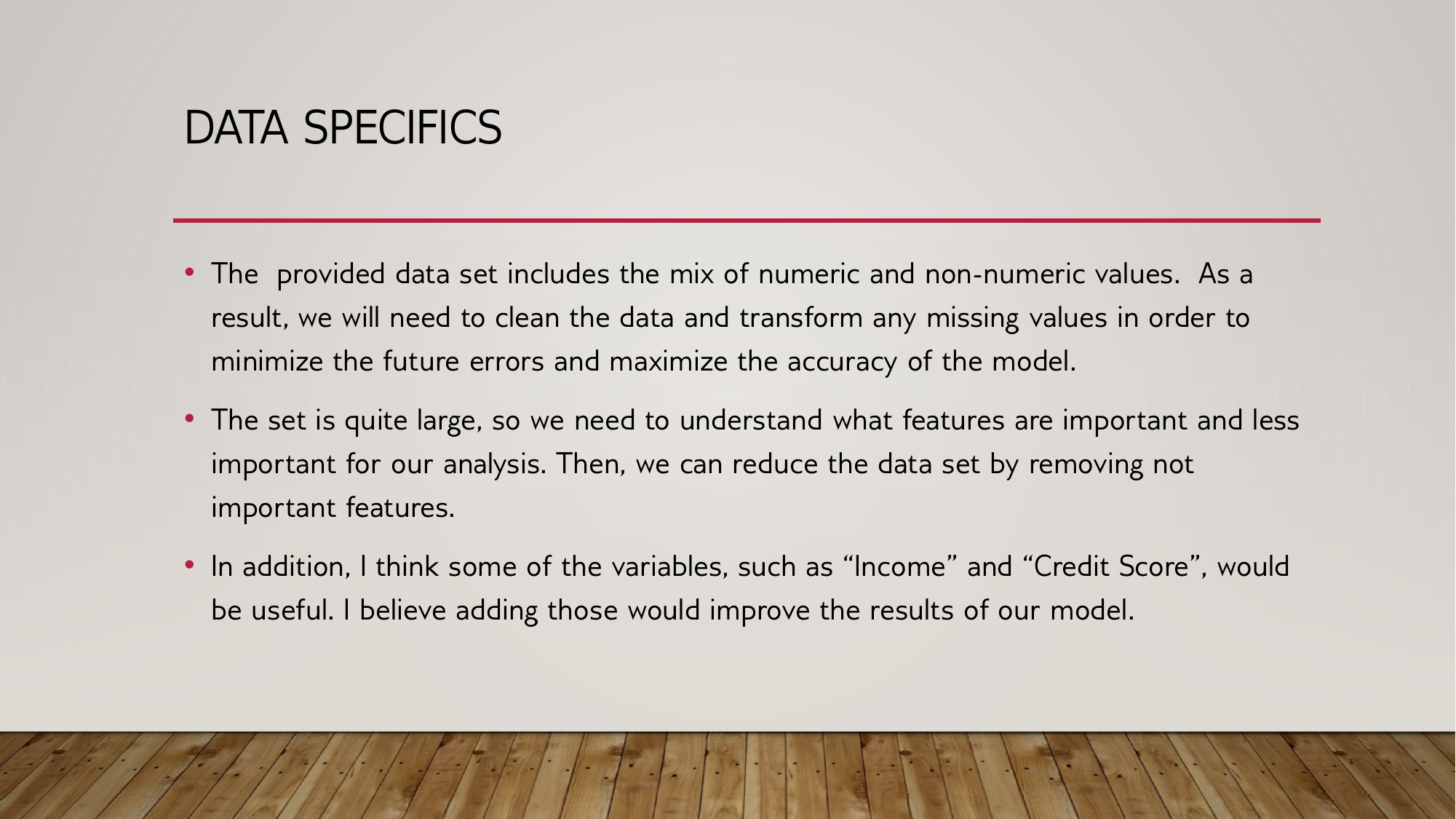

# Data specifics
The  provided data set includes the mix of numeric and non-numeric values.  As a result, we will need to clean the data and transform any missing values in order to minimize the future errors and maximize the accuracy of the model.
The set is quite large, so we need to understand what features are important and less important for our analysis. Then, we can reduce the data set by removing not important features.
In addition, I think some of the variables, such as “Income” and “Credit Score”, would be useful. I believe adding those would improve the results of our model.